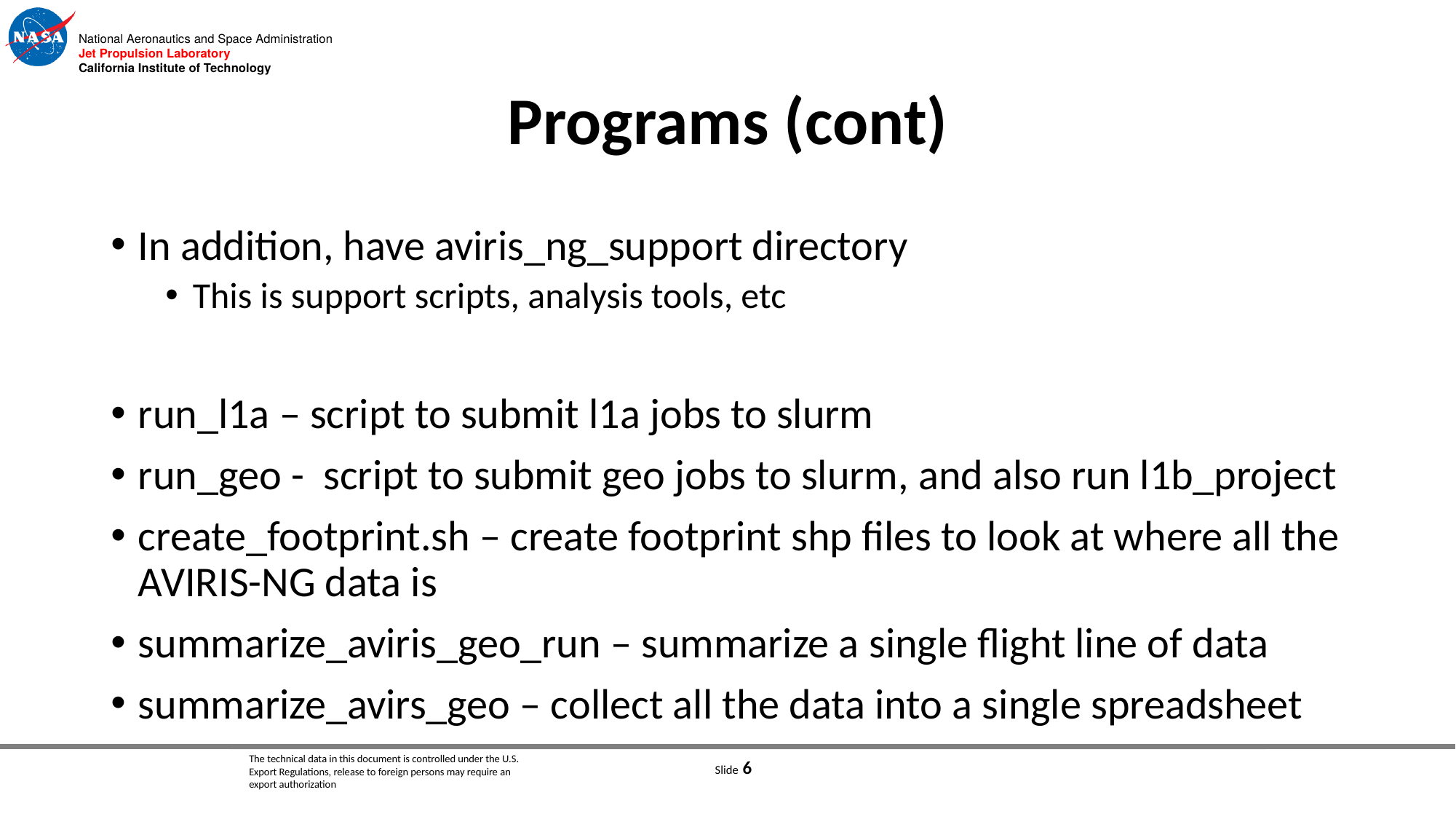

# Programs (cont)
In addition, have aviris_ng_support directory
This is support scripts, analysis tools, etc

run_l1a – script to submit l1a jobs to slurm
run_geo -  script to submit geo jobs to slurm, and also run l1b_project
create_footprint.sh – create footprint shp files to look at where all the AVIRIS-NG data is
summarize_aviris_geo_run – summarize a single flight line of data
summarize_avirs_geo – collect all the data into a single spreadsheet